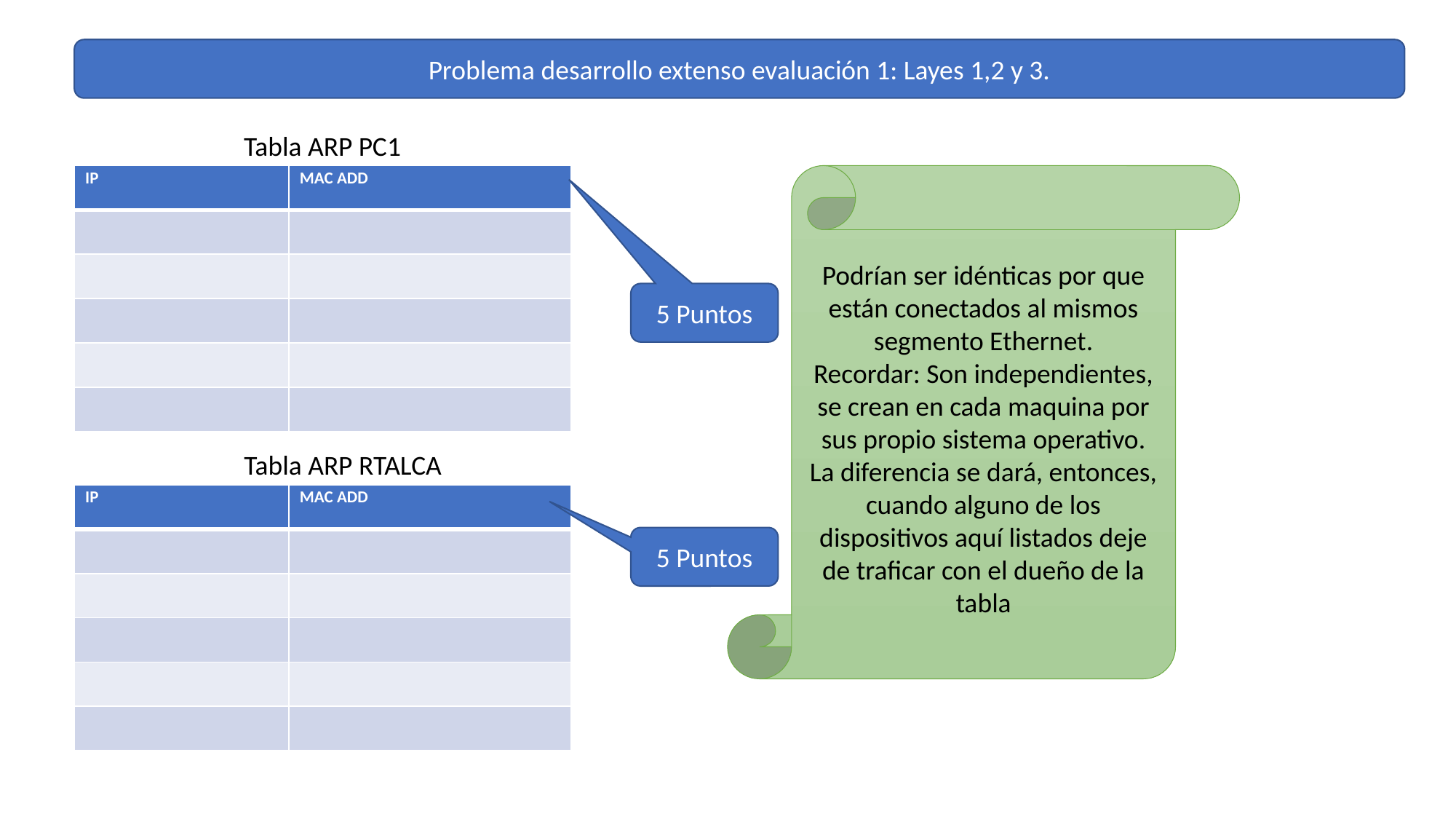

Problema desarrollo extenso evaluación 1: Layes 1,2 y 3.
Tabla ARP PC1
| IP | MAC ADD |
| --- | --- |
|  |  |
|  |  |
|  |  |
|  |  |
|  |  |
Podrían ser idénticas por que están conectados al mismos segmento Ethernet.
Recordar: Son independientes, se crean en cada maquina por sus propio sistema operativo.
La diferencia se dará, entonces, cuando alguno de los dispositivos aquí listados deje de traficar con el dueño de la tabla
5 Puntos
Tabla ARP RTALCA
| IP | MAC ADD |
| --- | --- |
|  |  |
|  |  |
|  |  |
|  |  |
|  |  |
5 Puntos